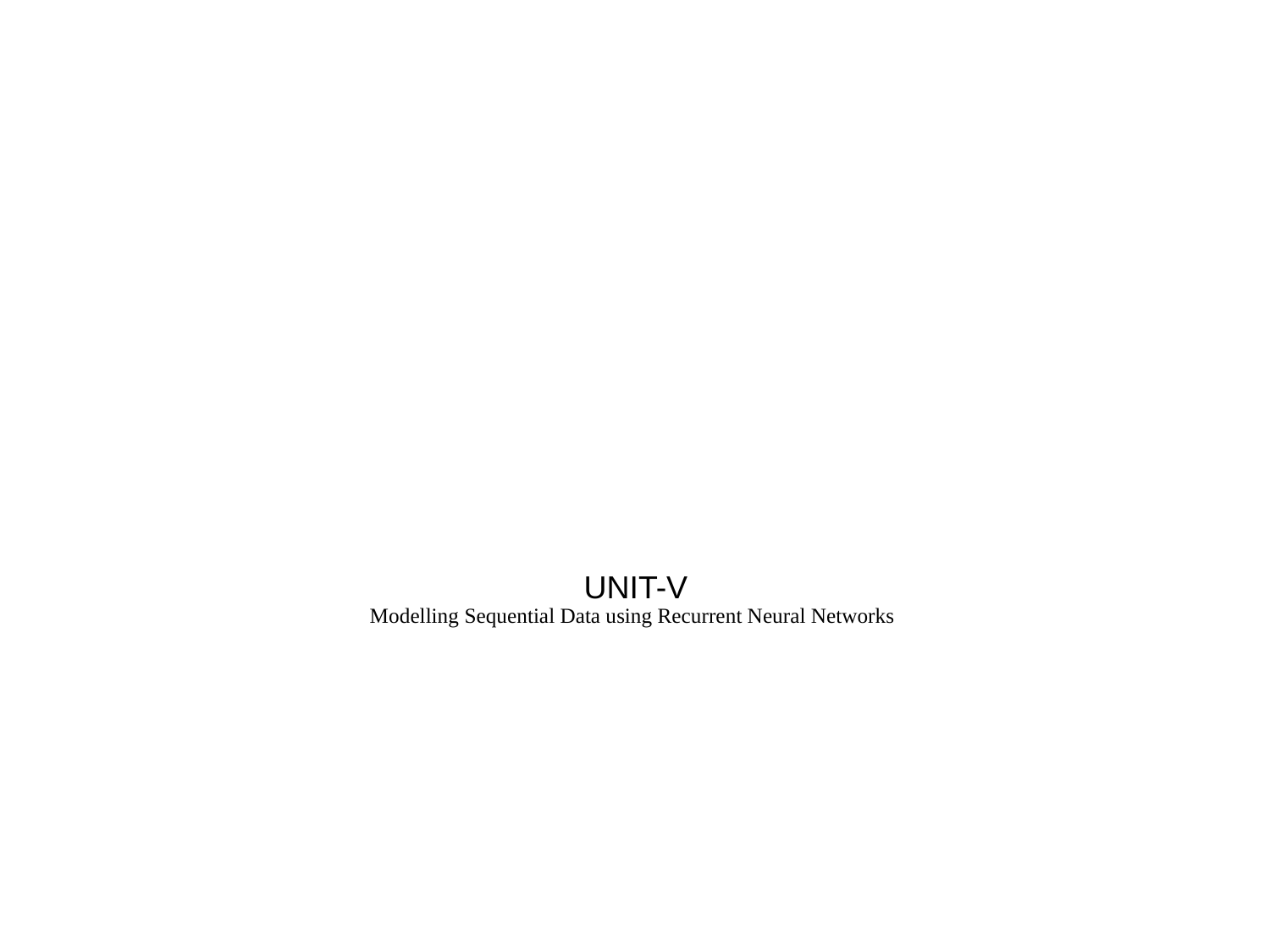

# Autoencoders and Pre-trained CNN Modelling Sequential Data using Recurrent Neural Networks
UNIT-V